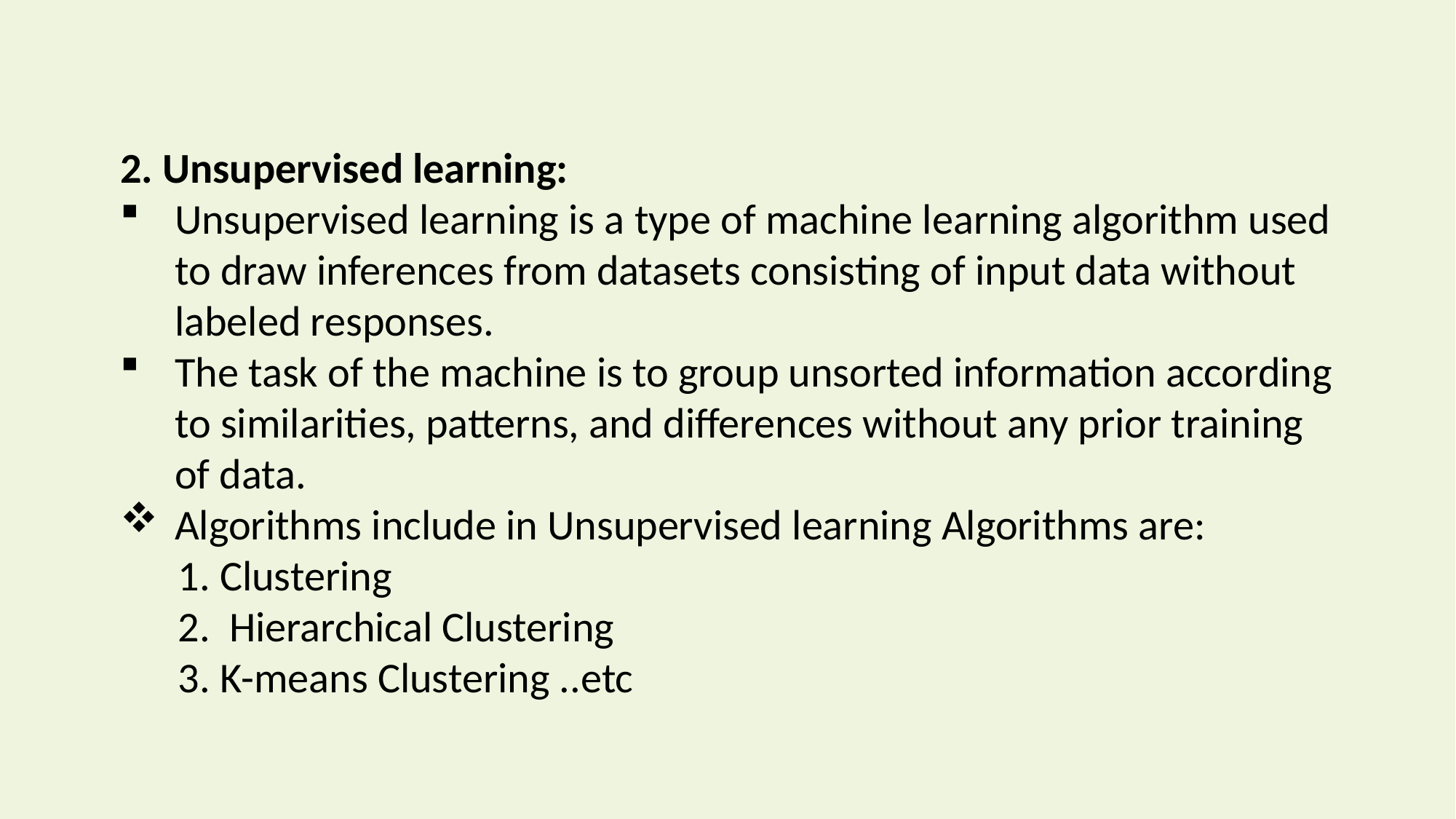

2. Unsupervised learning:
Unsupervised learning is a type of machine learning algorithm used to draw inferences from datasets consisting of input data without labeled responses.
The task of the machine is to group unsorted information according to similarities, patterns, and differences without any prior training of data.
Algorithms include in Unsupervised learning Algorithms are:
      1. Clustering
      2.  Hierarchical Clustering
      3. K-means Clustering ..etc